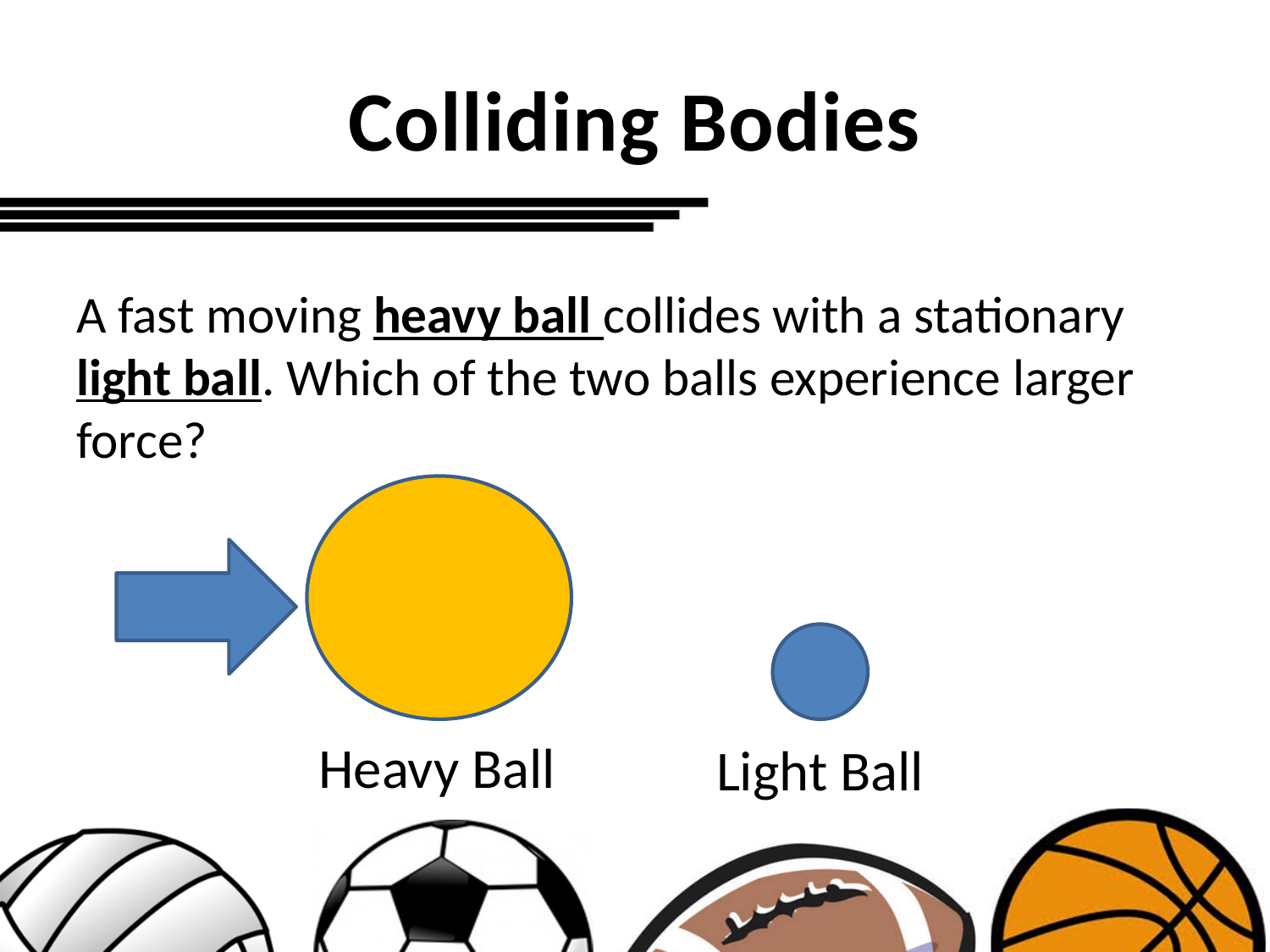

# Colliding Bodies
A fast moving heavy ball collides with a stationary light ball. Which of the two balls experience larger force?

Heavy Ball
Light Ball